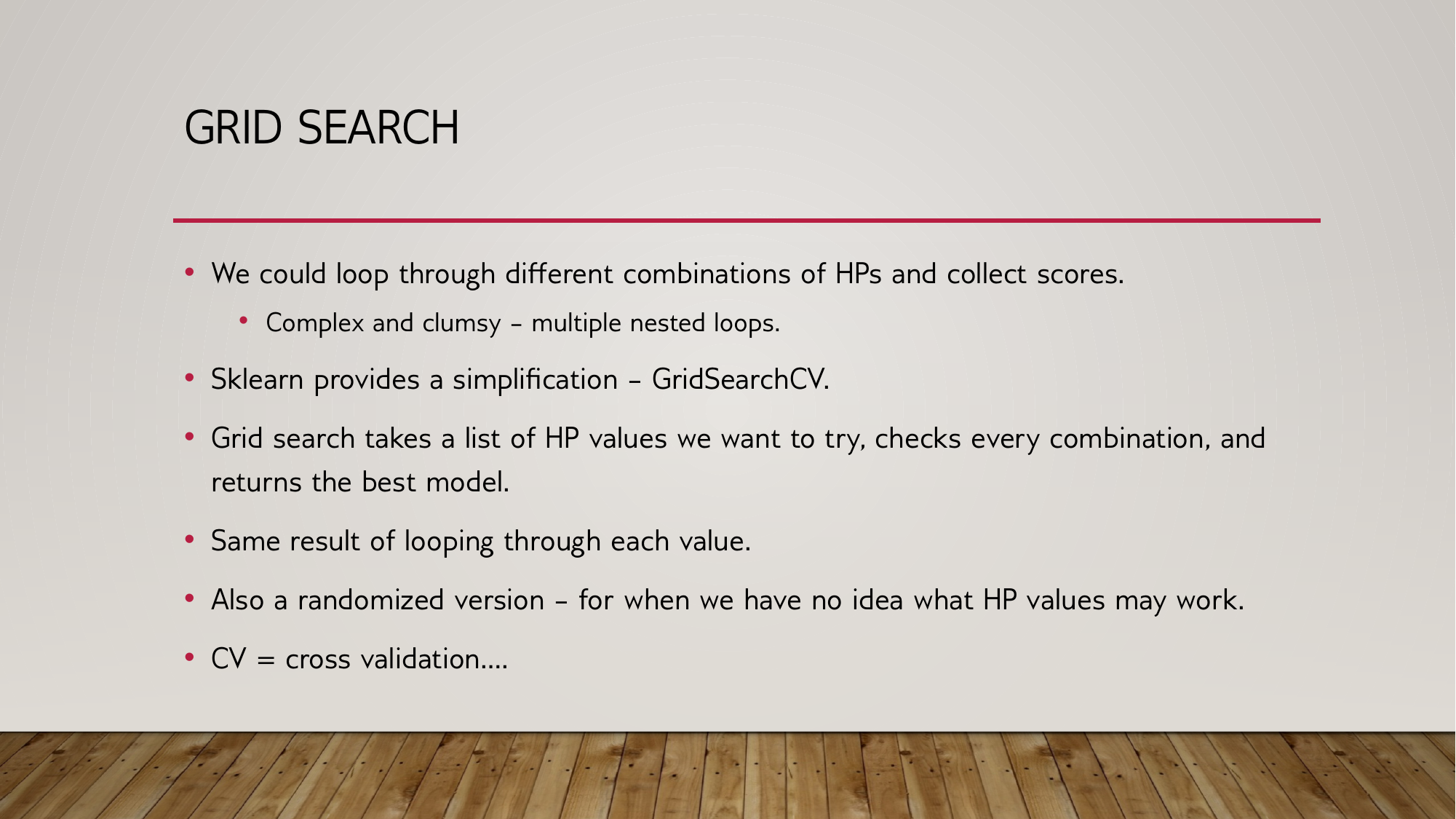

# Grid Search
We could loop through different combinations of HPs and collect scores.
Complex and clumsy – multiple nested loops.
Sklearn provides a simplification – GridSearchCV.
Grid search takes a list of HP values we want to try, checks every combination, and returns the best model.
Same result of looping through each value.
Also a randomized version – for when we have no idea what HP values may work.
CV = cross validation….